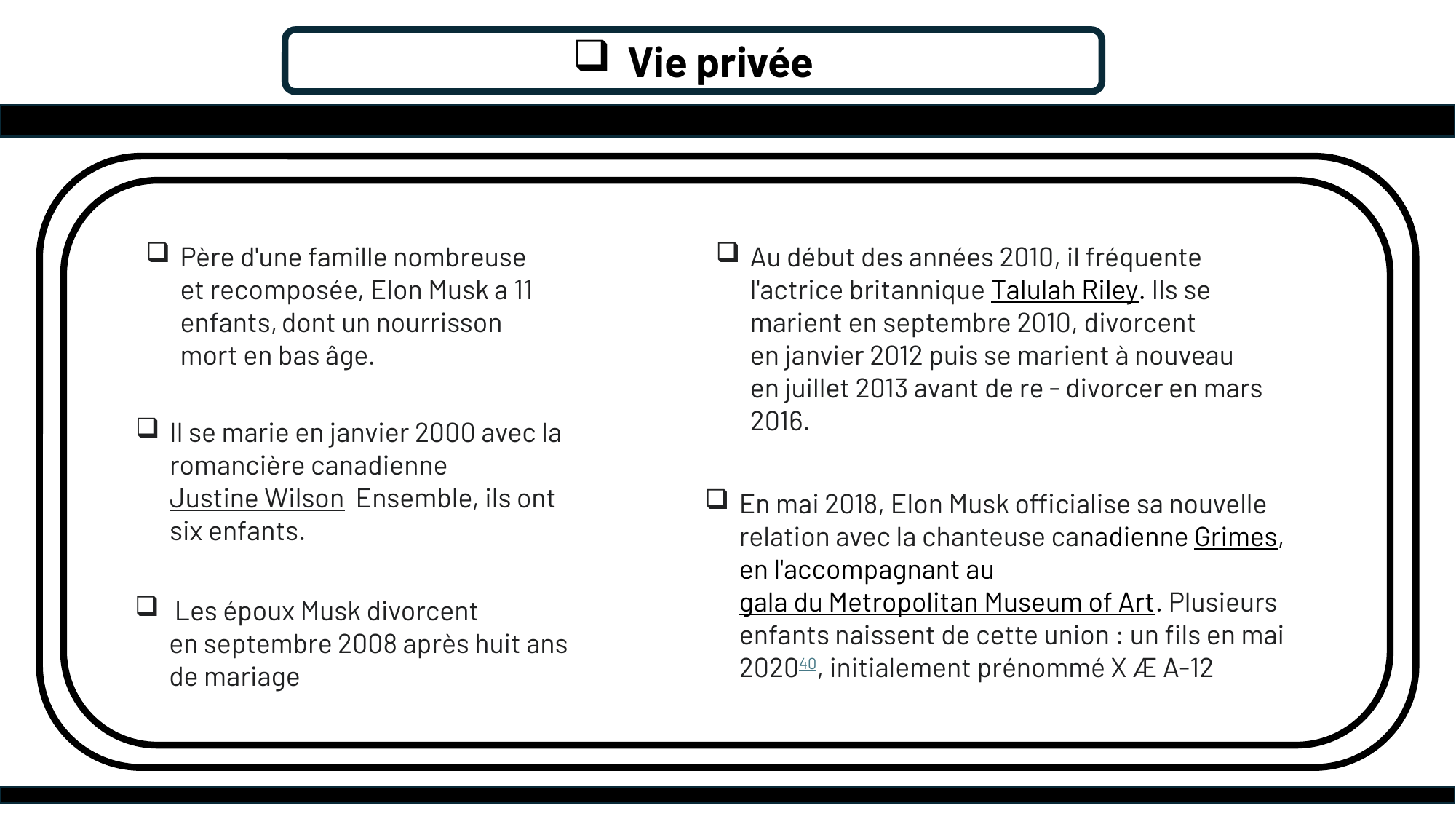

Vie privée

Au début des années 2010, il fréquente l'actrice britannique Talulah Riley. Ils se marient en septembre 2010, divorcent en janvier 2012 puis se marient à nouveau en juillet 2013 avant de re - divorcer en mars 2016.
Père d'une famille nombreuse et recomposée, Elon Musk a 11 enfants, dont un nourrisson mort en bas âge.
Il se marie en janvier 2000 avec la romancière canadienne Justine Wilson  Ensemble, ils ont six enfants.
En mai 2018, Elon Musk officialise sa nouvelle relation avec la chanteuse canadienne Grimes, en l'accompagnant au gala du Metropolitan Museum of Art. Plusieurs enfants naissent de cette union : un fils en mai 202040, initialement prénommé X Æ A-12
 Les époux Musk divorcent en septembre 2008 après huit ans de mariage